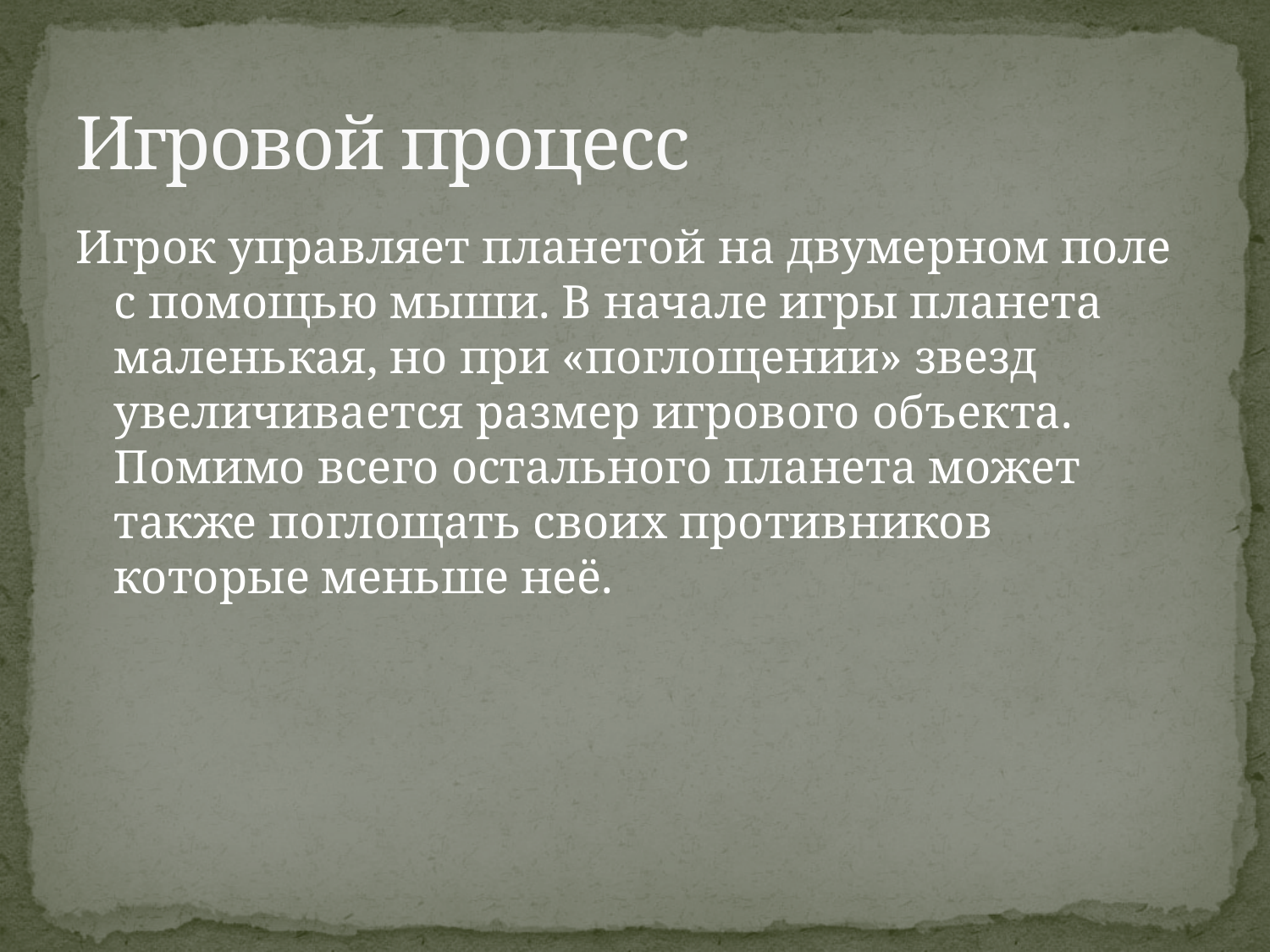

# Игровой процесс
Игрок управляет планетой на двумерном поле с помощью мыши. В начале игры планета маленькая, но при «поглощении» звезд увеличивается размер игрового объекта. Помимо всего остального планета может также поглощать своих противников которые меньше неё.